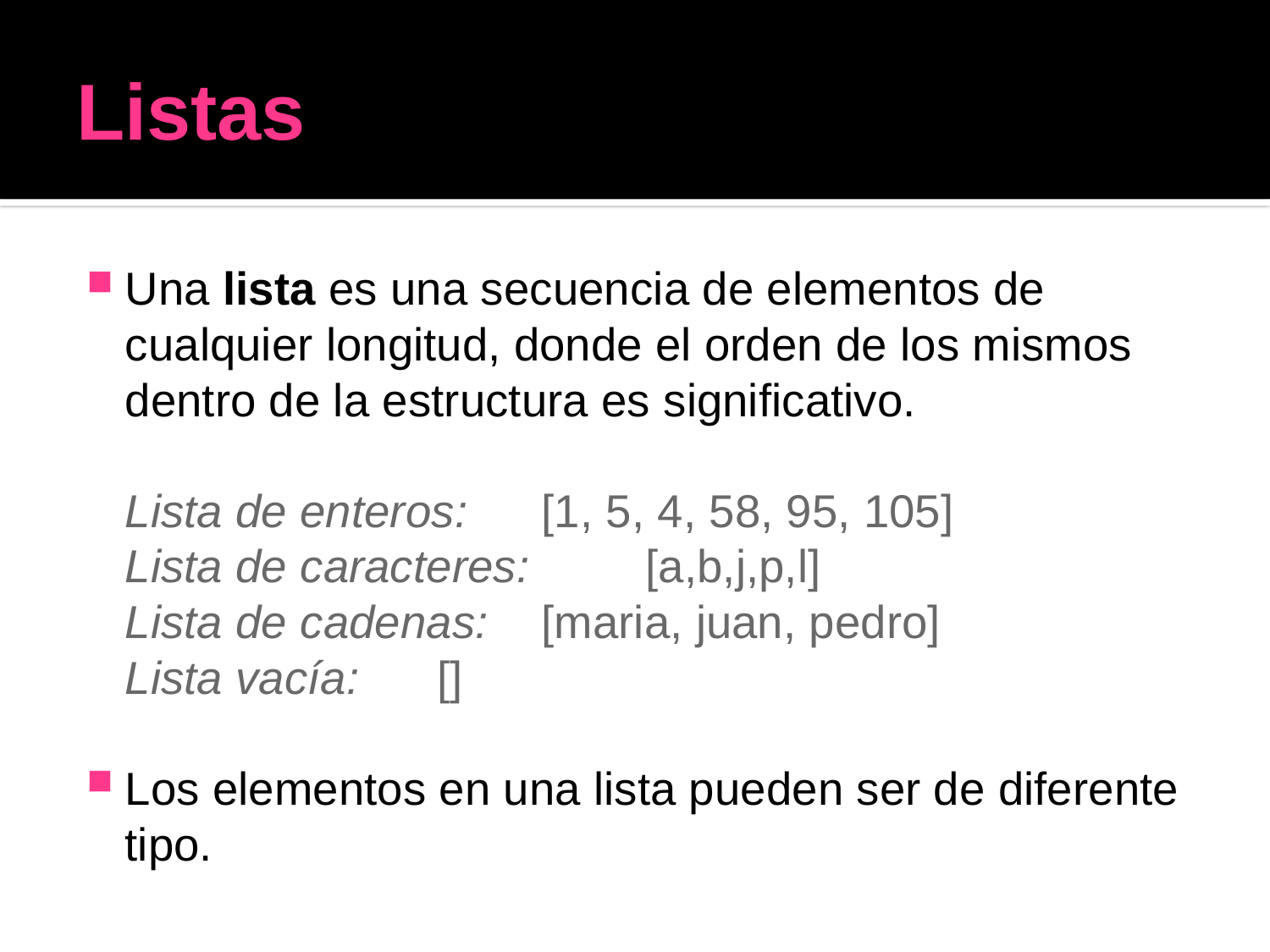

# Listas
Una lista es una secuencia de elementos de cualquier longitud, donde el orden de los mismos dentro de la estructura es significativo.

		Lista de enteros: 	[1, 5, 4, 58, 95, 105]
		Lista de caracteres: 	[a,b,j,p,l]
		Lista de cadenas: 	[maria, juan, pedro]
		Lista vacía: 	[]
Los elementos en una lista pueden ser de diferente tipo.